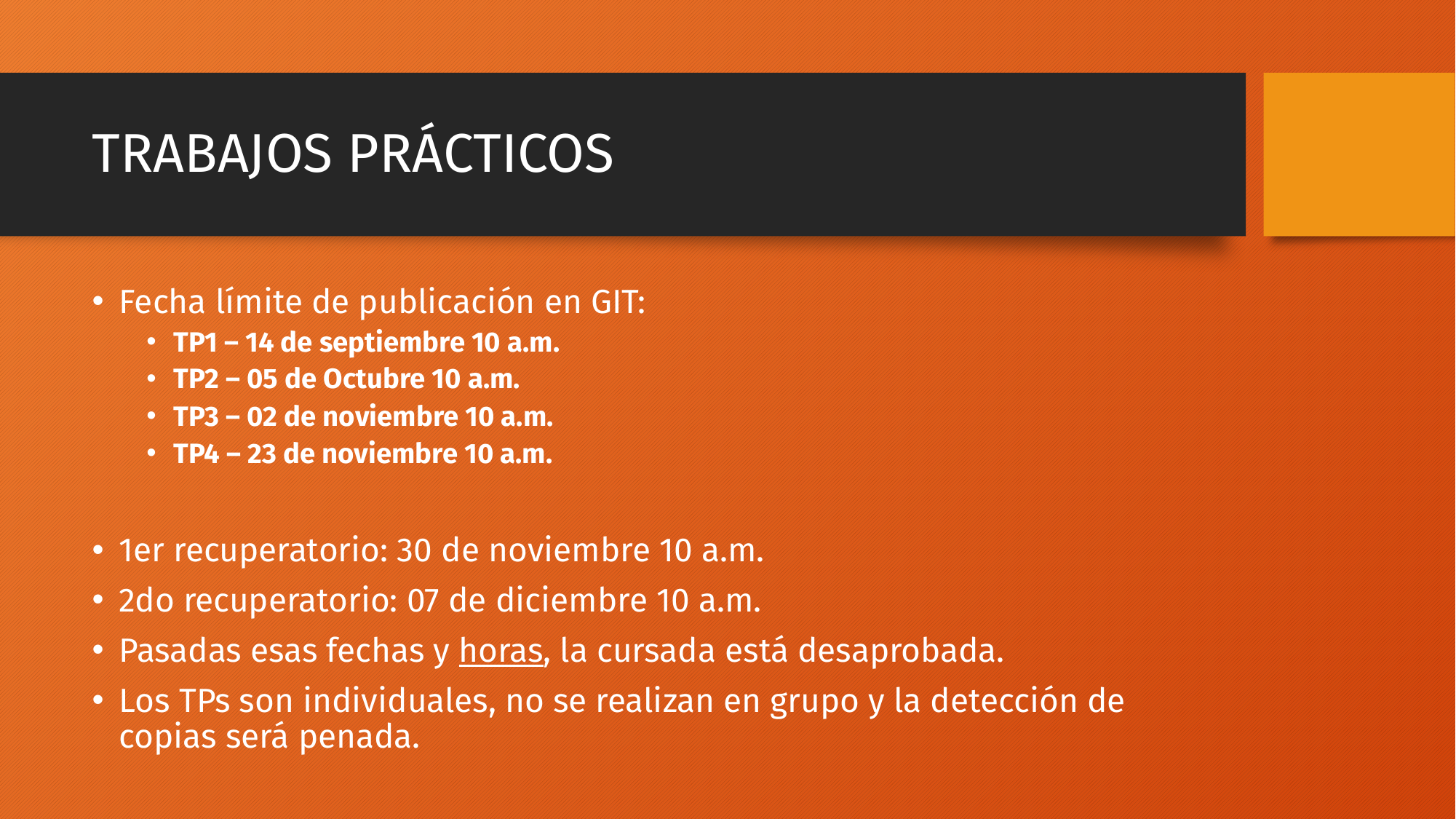

# TRABAJOS PRÁCTICOS
Fecha límite de publicación en GIT:
TP1 – 14 de septiembre 10 a.m.
TP2 – 05 de Octubre 10 a.m.
TP3 – 02 de noviembre 10 a.m.
TP4 – 23 de noviembre 10 a.m.

1er recuperatorio: 30 de noviembre 10 a.m.
2do recuperatorio: 07 de diciembre 10 a.m.
Pasadas esas fechas y horas, la cursada está desaprobada.
Los TPs son individuales, no se realizan en grupo y la detección de copias será penada.